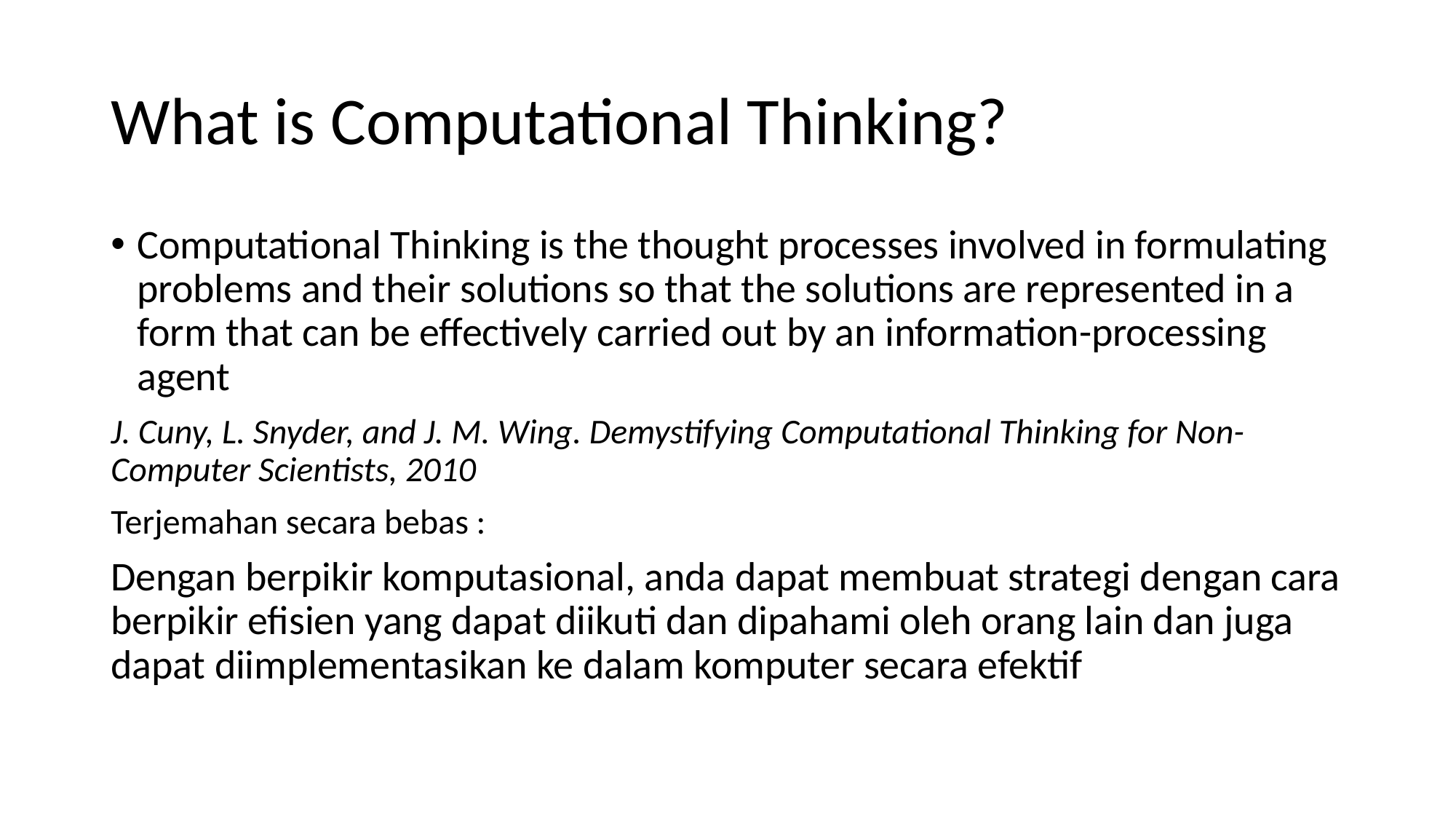

# What is Computational Thinking?
Computational Thinking is the thought processes involved in formulating problems and their solutions so that the solutions are represented in a form that can be effectively carried out by an information-processing agent
J. Cuny, L. Snyder, and J. M. Wing. Demystifying Computational Thinking for Non-Computer Scientists, 2010
Terjemahan secara bebas :
Dengan berpikir komputasional, anda dapat membuat strategi dengan cara berpikir efisien yang dapat diikuti dan dipahami oleh orang lain dan juga dapat diimplementasikan ke dalam komputer secara efektif